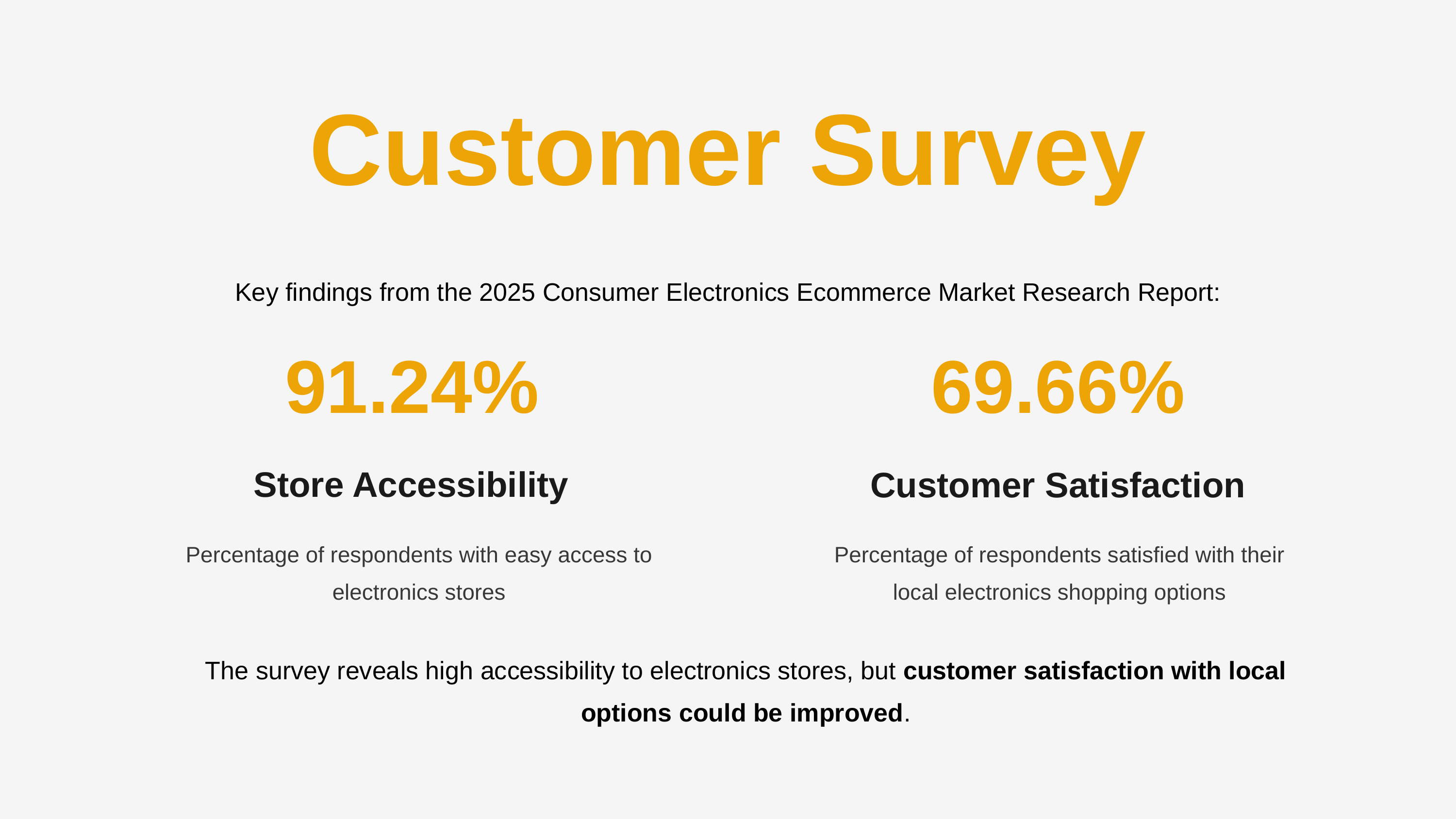

Customer Survey
Key findings from the 2025 Consumer Electronics Ecommerce Market Research Report:

91.24%

69.66%
Store Accessibility
Customer Satisfaction
Percentage of respondents with easy access to electronics stores
Percentage of respondents satisfied with their local electronics shopping options
The survey reveals high accessibility to electronics stores, but customer satisfaction with local options could be improved.